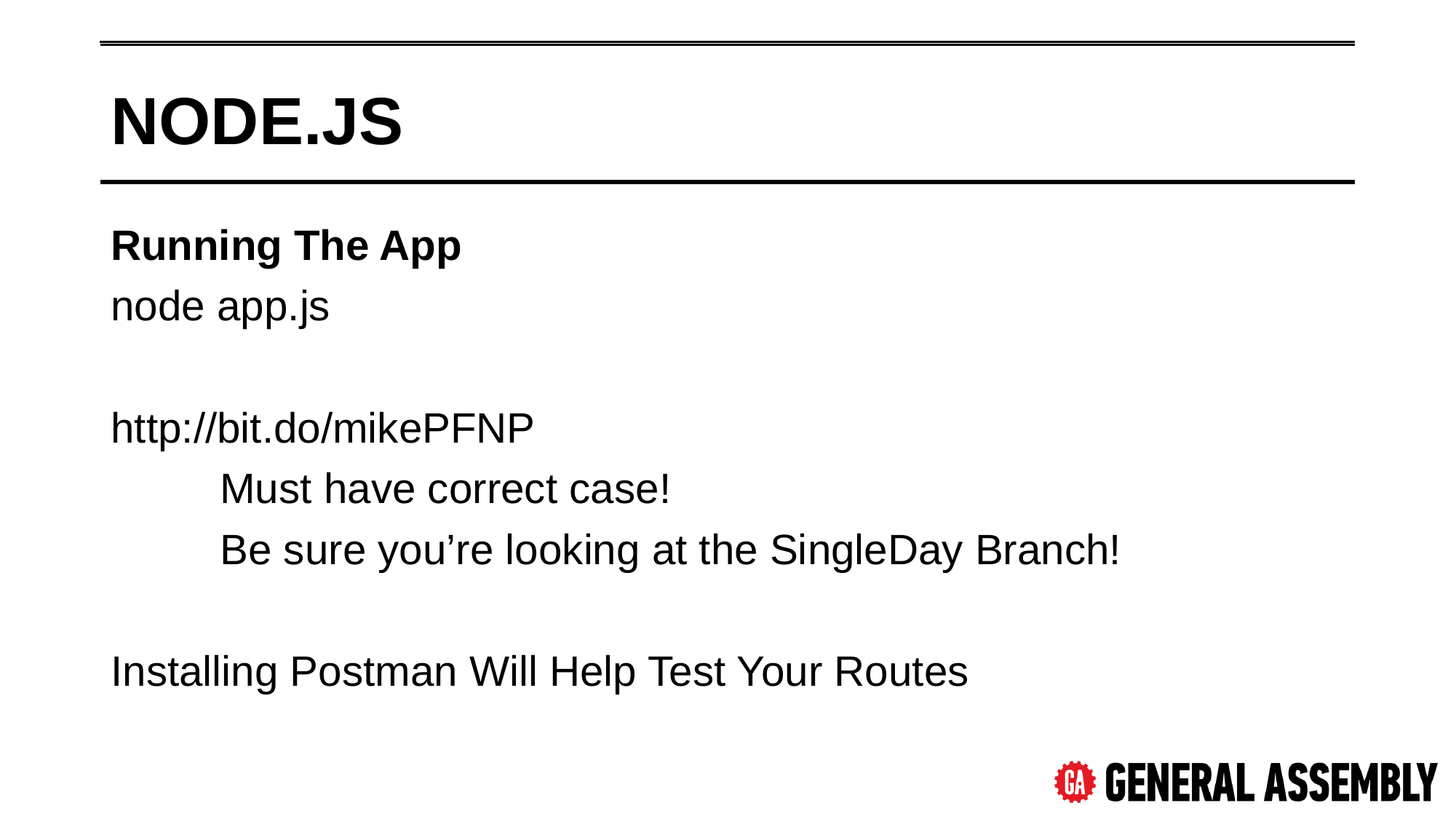

# Node.js
Running The App
node app.js

http://bit.do/mikePFNP
	Must have correct case!
	Be sure you’re looking at the SingleDay Branch!

Installing Postman Will Help Test Your Routes